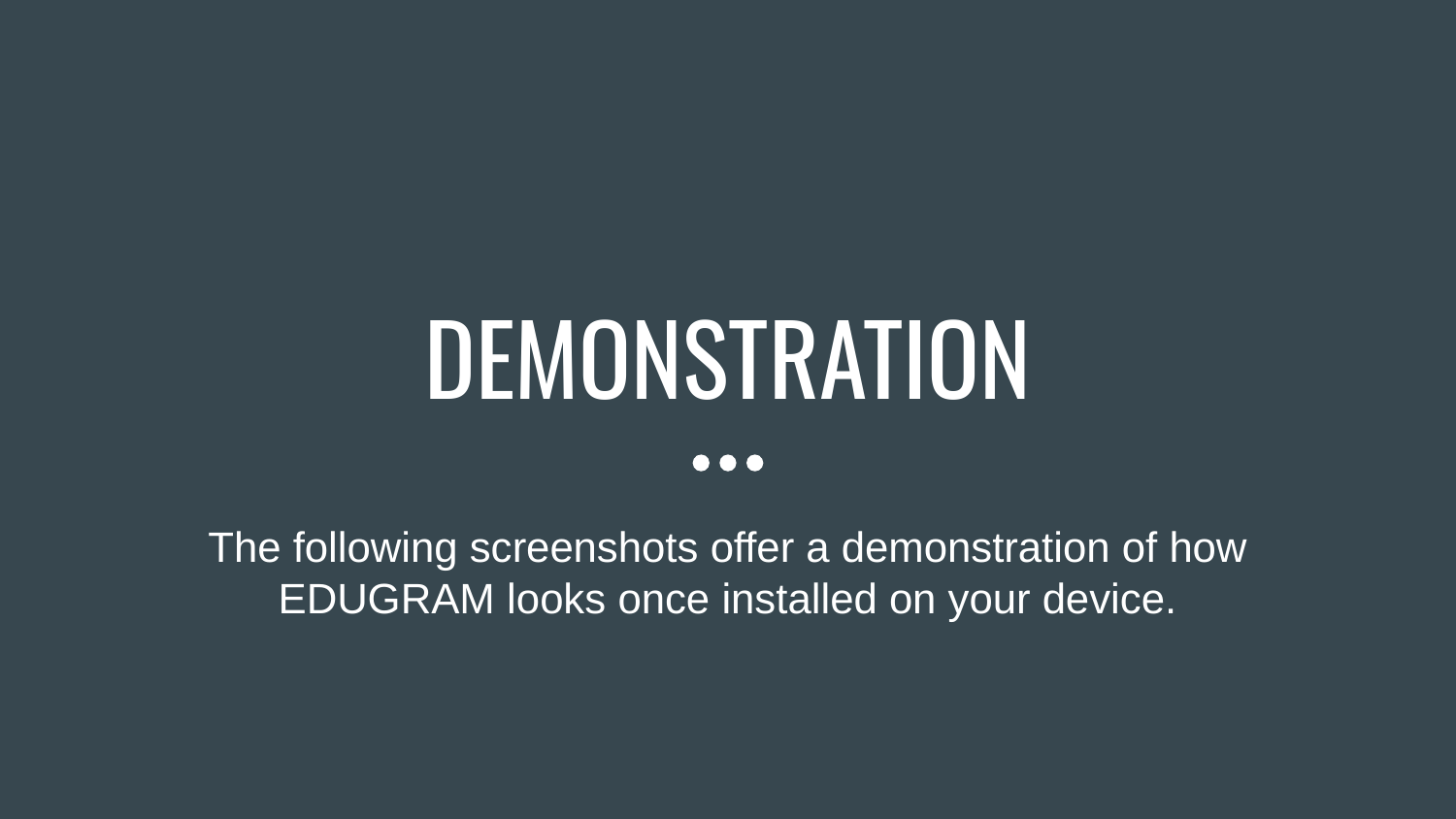

# DEMONSTRATION
The following screenshots offer a demonstration of how EDUGRAM looks once installed on your device.